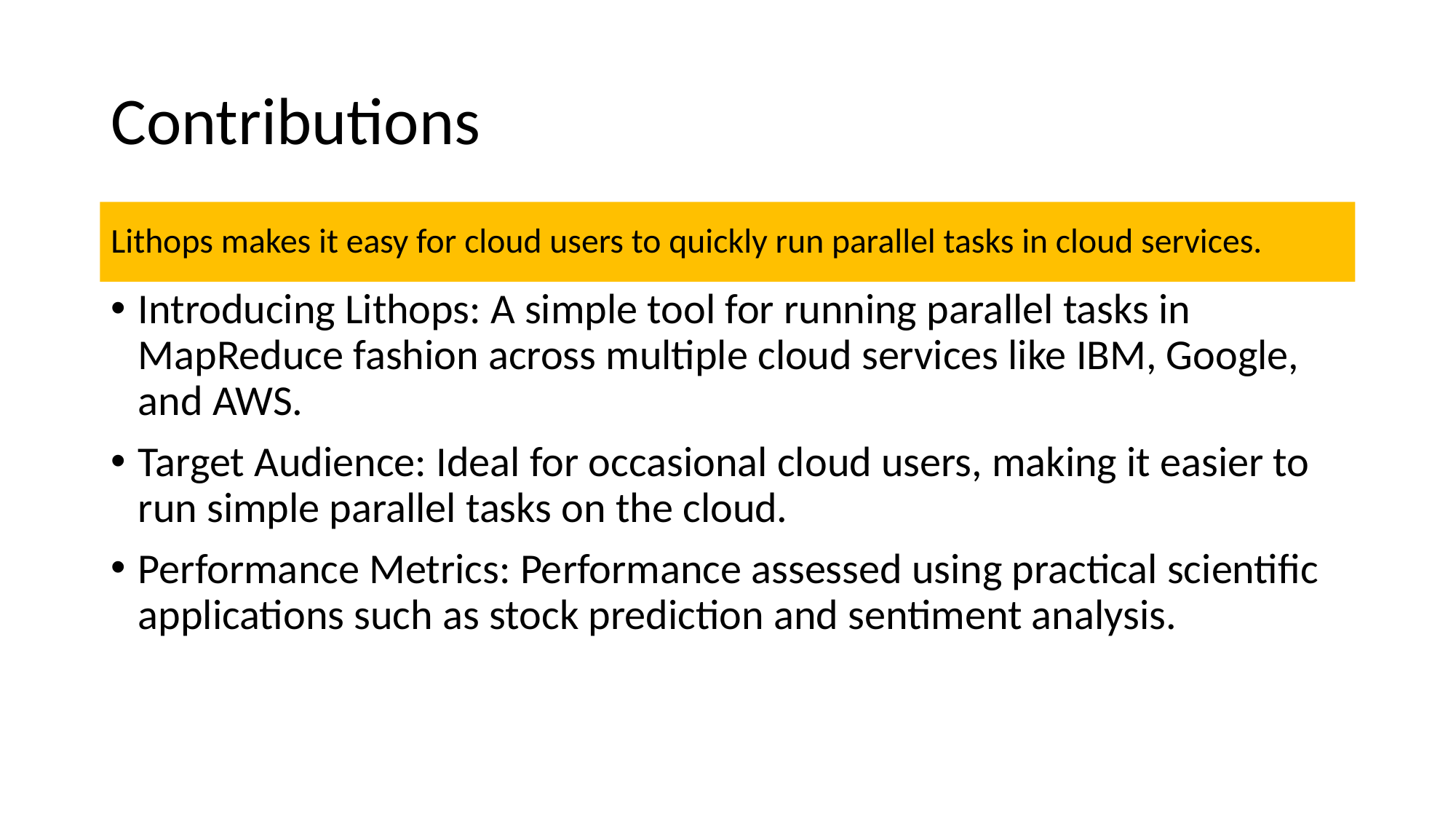

# Contributions
Lithops makes it easy for cloud users to quickly run parallel tasks in cloud services.
Introducing Lithops: A simple tool for running parallel tasks in MapReduce fashion across multiple cloud services like IBM, Google, and AWS.
Target Audience: Ideal for occasional cloud users, making it easier to run simple parallel tasks on the cloud.
Performance Metrics: Performance assessed using practical scientific applications such as stock prediction and sentiment analysis.